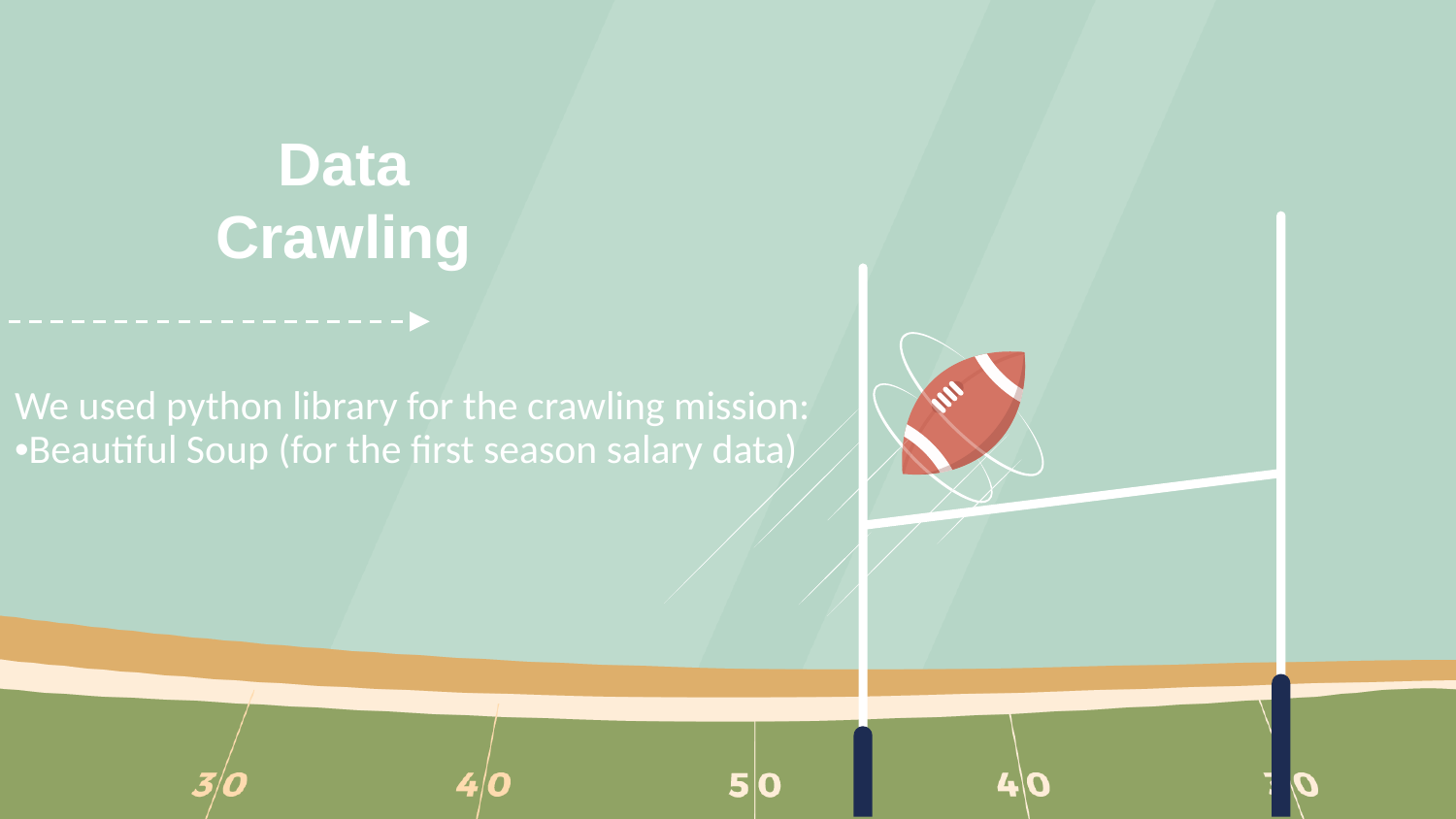

# Data Crawling

We used python library for the crawling mission:
•Beautiful Soup (for the first season salary data)